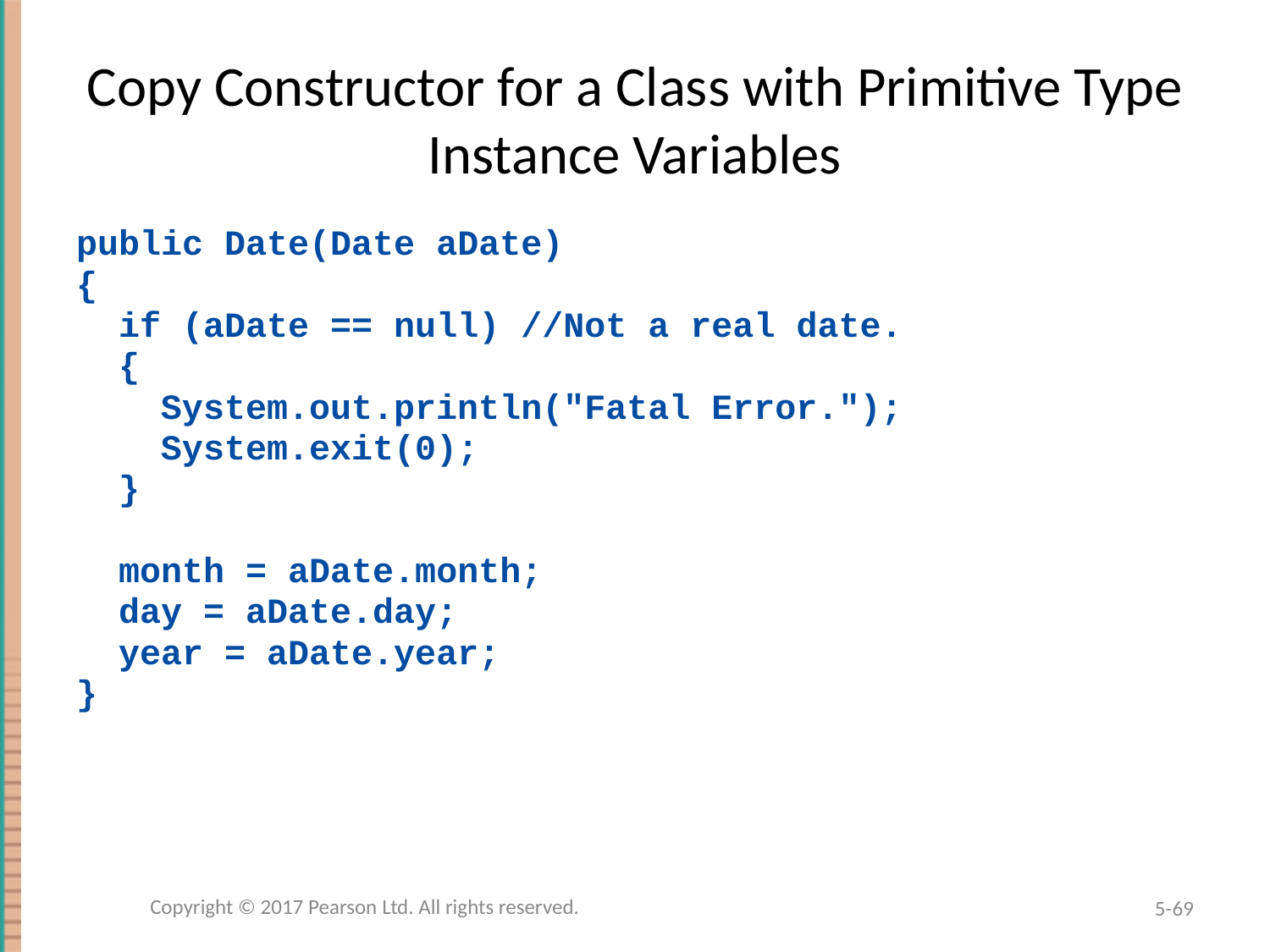

# Copy Constructor for a Class with Primitive Type Instance Variables
public Date(Date aDate)
{
  if (aDate == null) //Not a real date.
  {
    System.out.println("Fatal Error.");
    System.exit(0);
  }

  month = aDate.month;
  day = aDate.day;
  year = aDate.year;
}
Copyright © 2017 Pearson Ltd. All rights reserved.
5-69